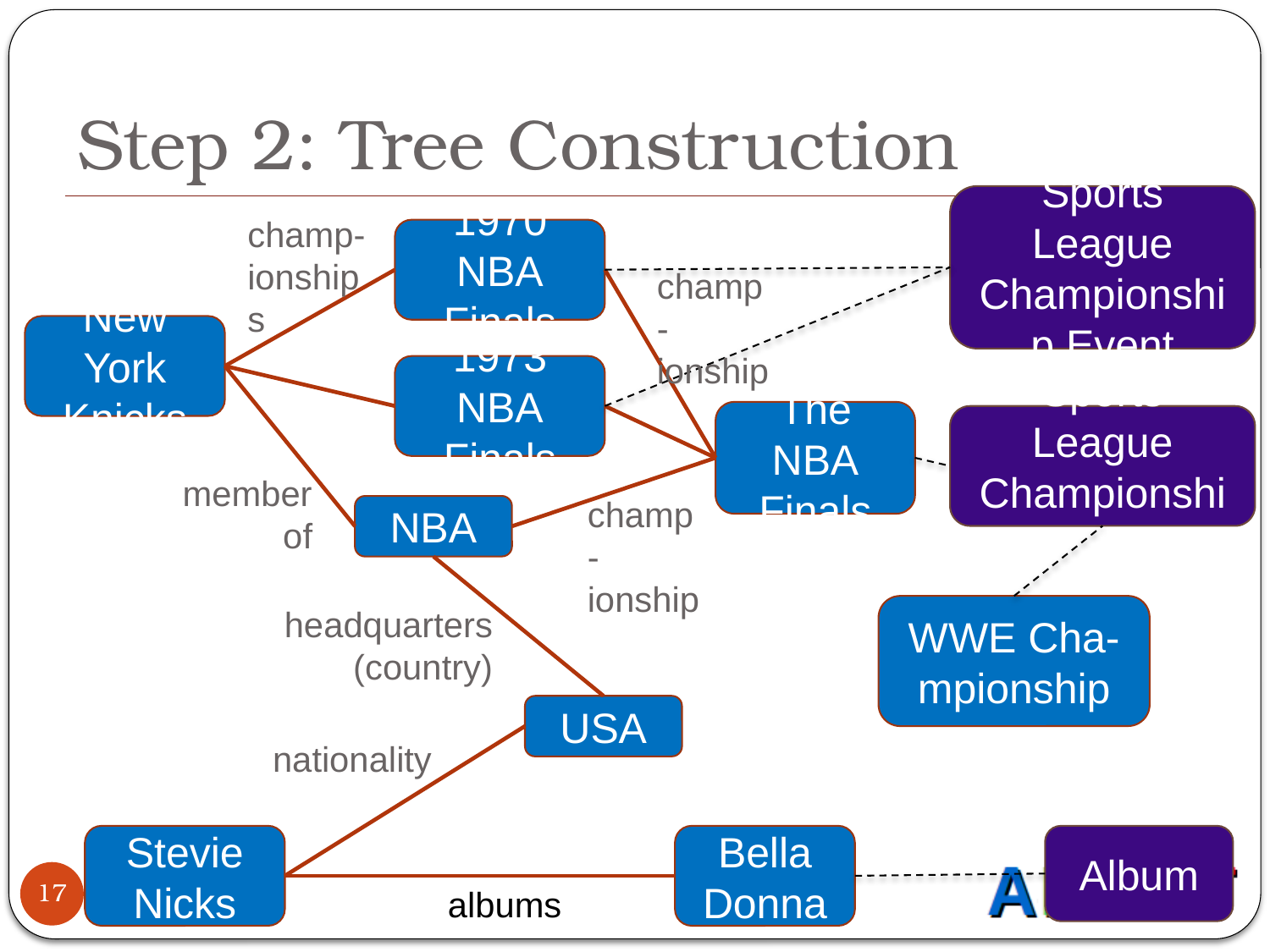

# Step 2: Tree Construction
Sports League
Championship Event
champ-ionships
1970 NBA
Finals
champ-ionship
New York
Knicks
1973 NBA
Finals
The NBA
Finals
Sports League
Championship
member of
champ-ionship
NBA
headquarters
(country)
WWE Cha-mpionship
USA
nationality
Stevie Nicks
Bella Donna
Album
17
albums